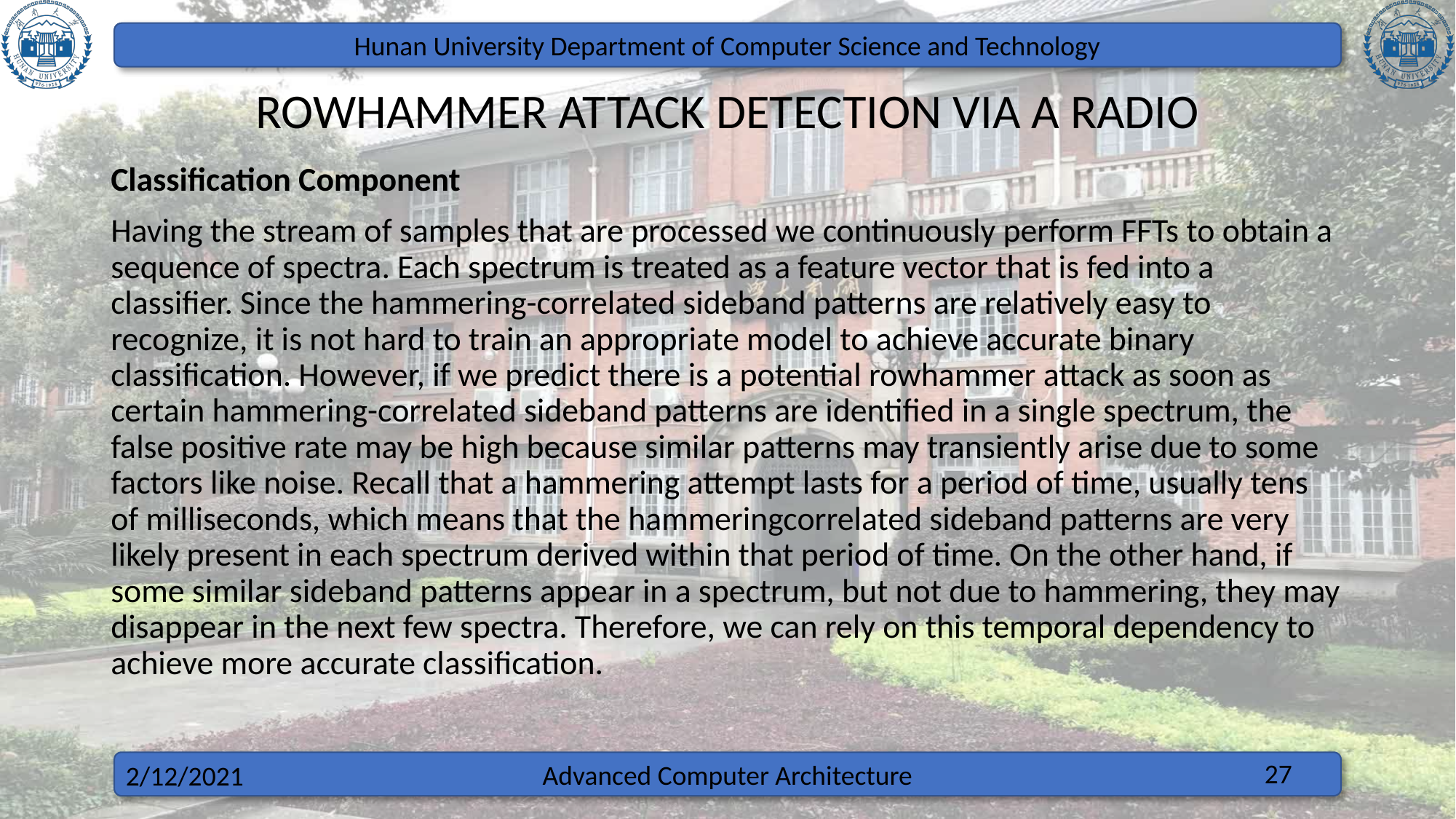

# ROWHAMMER ATTACK DETECTION VIA A RADIO
Classification Component
Having the stream of samples that are processed we continuously perform FFTs to obtain a sequence of spectra. Each spectrum is treated as a feature vector that is fed into a classifier. Since the hammering-correlated sideband patterns are relatively easy to recognize, it is not hard to train an appropriate model to achieve accurate binary classification. However, if we predict there is a potential rowhammer attack as soon as certain hammering-correlated sideband patterns are identified in a single spectrum, the false positive rate may be high because similar patterns may transiently arise due to some factors like noise. Recall that a hammering attempt lasts for a period of time, usually tens of milliseconds, which means that the hammeringcorrelated sideband patterns are very likely present in each spectrum derived within that period of time. On the other hand, if some similar sideband patterns appear in a spectrum, but not due to hammering, they may disappear in the next few spectra. Therefore, we can rely on this temporal dependency to achieve more accurate classification.